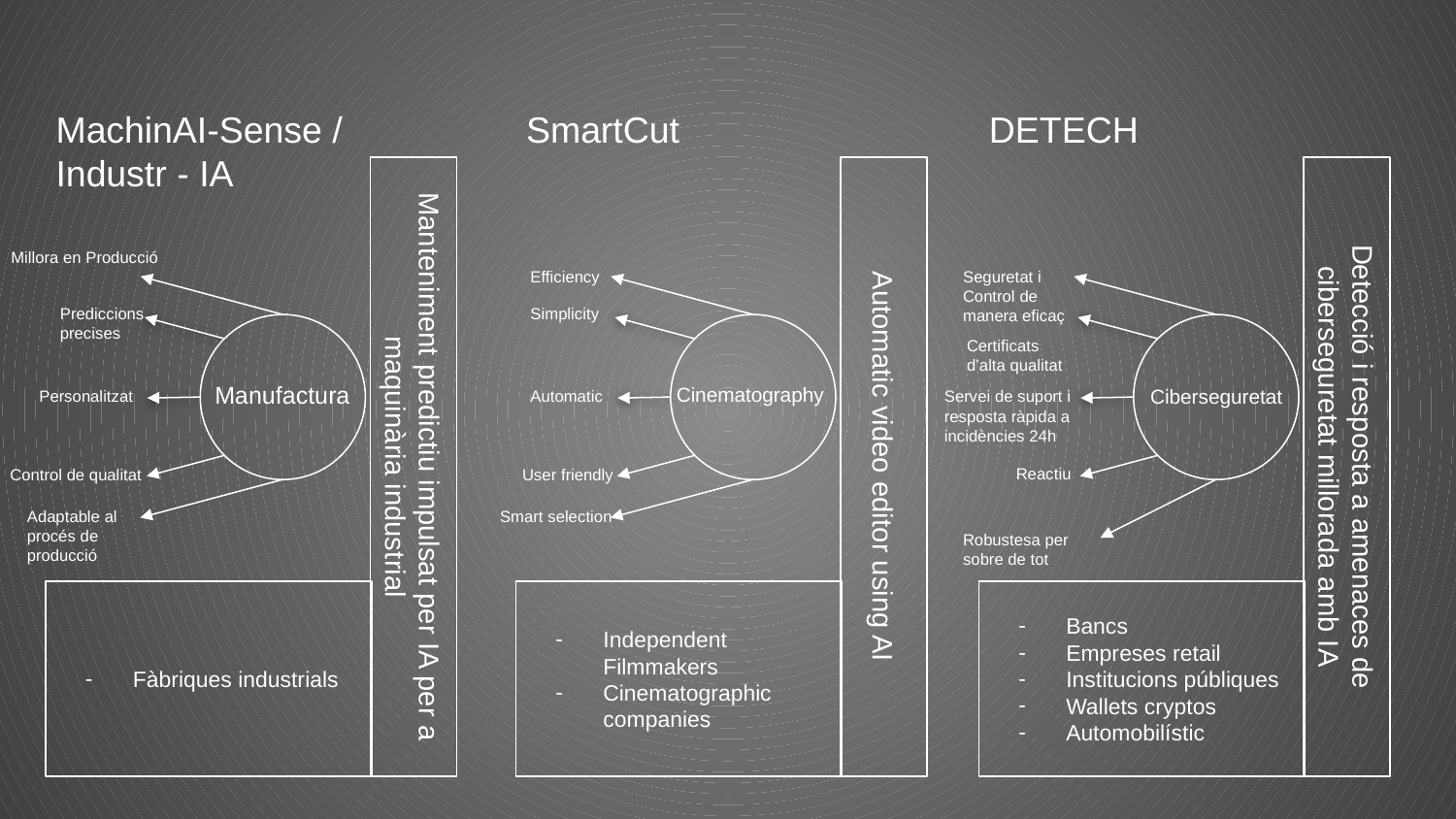

MachinAI-Sense / Industr - IA
SmartCut
DETECH
Millora en Producció
Efficiency
Seguretat i Control de manera eficaç
Prediccions precises
Simplicity

Certificats d’alta qualitat
Manufactura
Cinematography
Automatic
Personalitzat
Servei de suport i resposta ràpida a incidències 24h
Ciberseguretat
Manteniment predictiu impulsat per IA per a maquinària industrial
Automatic video editor using AI
Detecció i resposta a amenaces de ciberseguretat millorada amb IA
Reactiu
Control de qualitat
User friendly
Adaptable al procés de producció
Smart selection
Robustesa per sobre de tot
Fàbriques industrials
Independent Filmmakers
Cinematographic companies
Bancs
Empreses retail
Institucions públiques
Wallets cryptos
Automobilístic